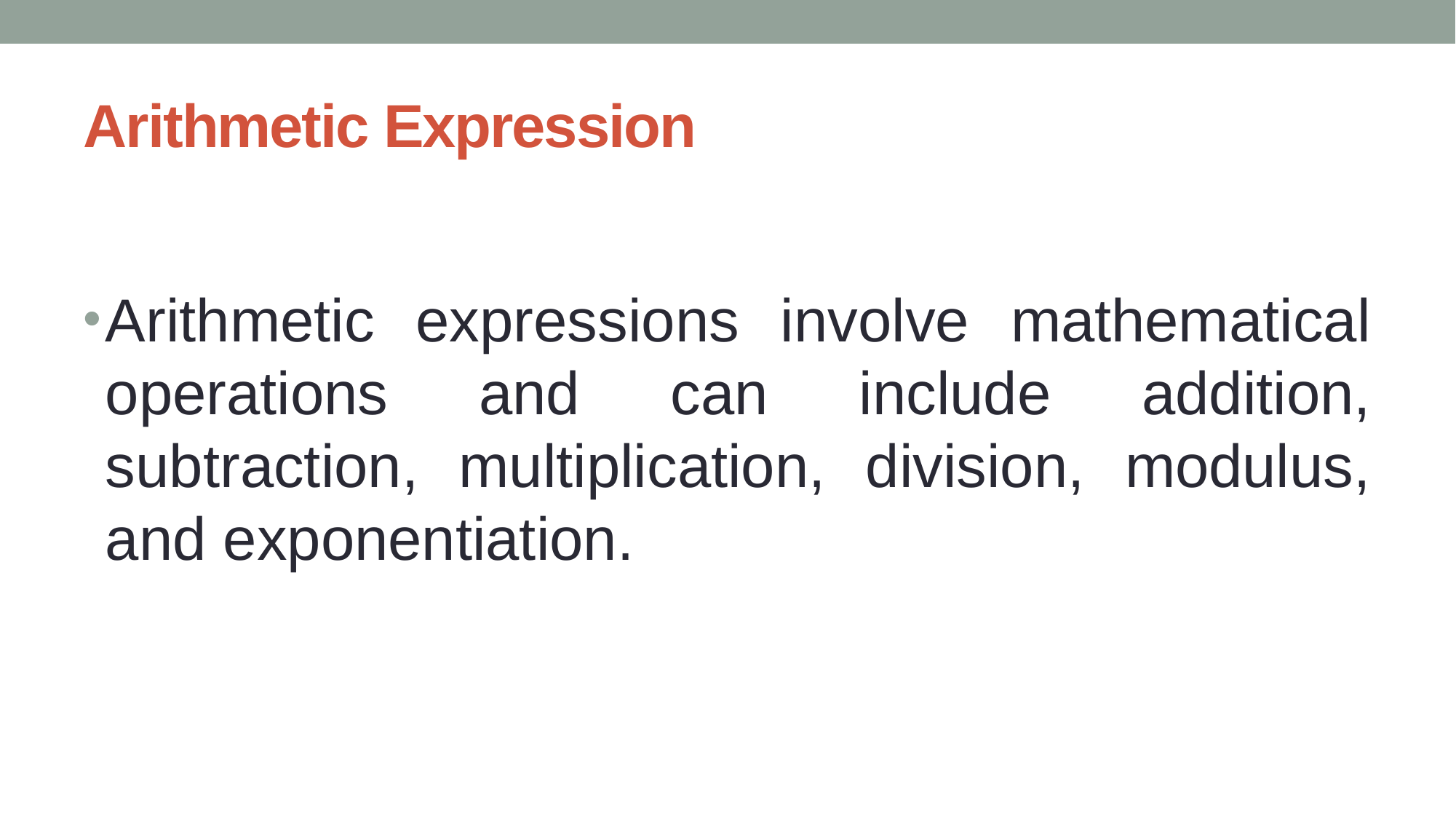

# Arithmetic Expression

Arithmetic expressions involve mathematical operations and can include addition, subtraction, multiplication, division, modulus, and exponentiation.